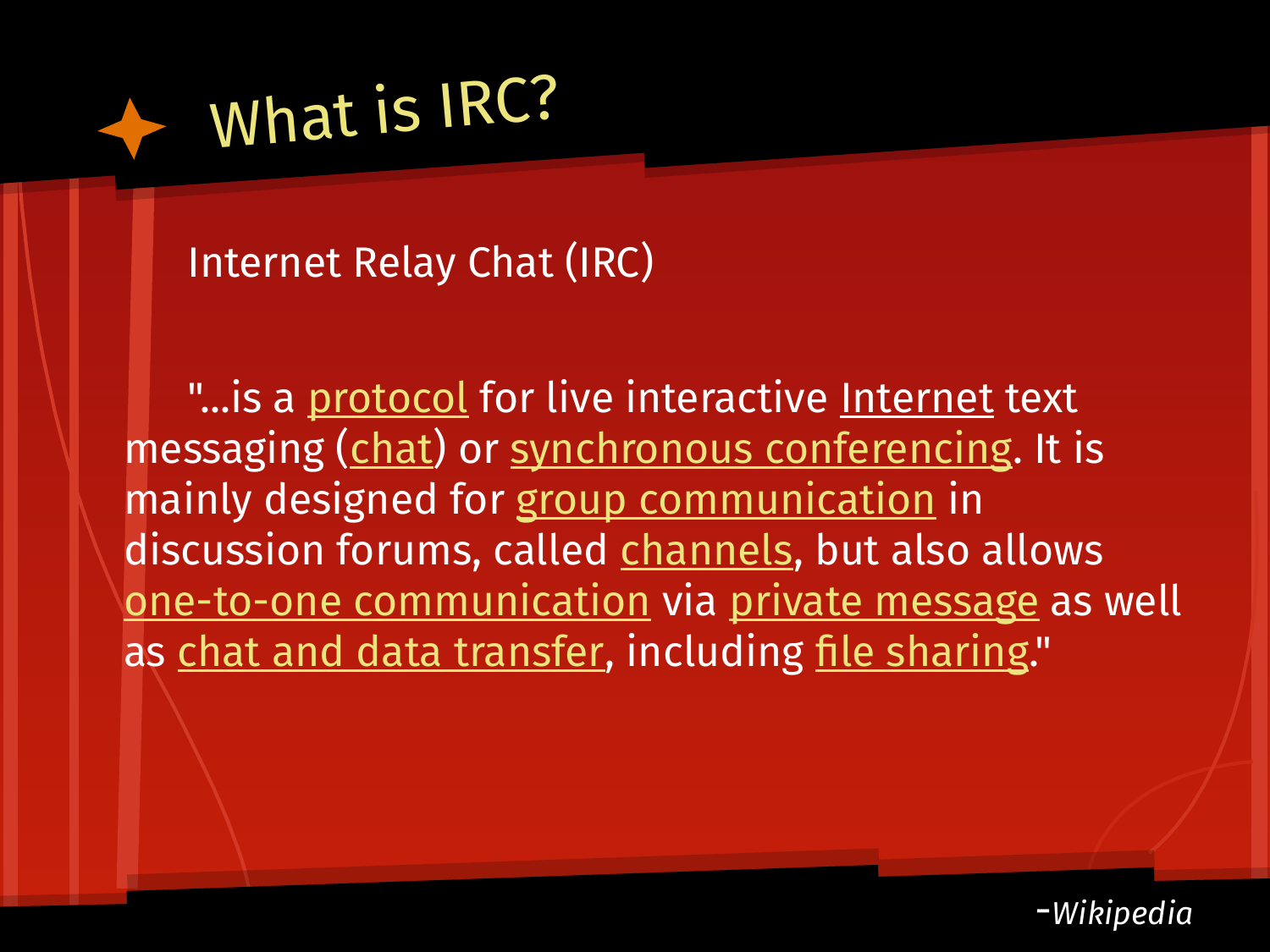

# What is IRC?
Internet Relay Chat (IRC)

"...is a protocol for live interactive Internet text messaging (chat) or synchronous conferencing. It is mainly designed for group communication in discussion forums, called channels, but also allows one-to-one communication via private message as well as chat and data transfer, including file sharing."

-Wikipedia